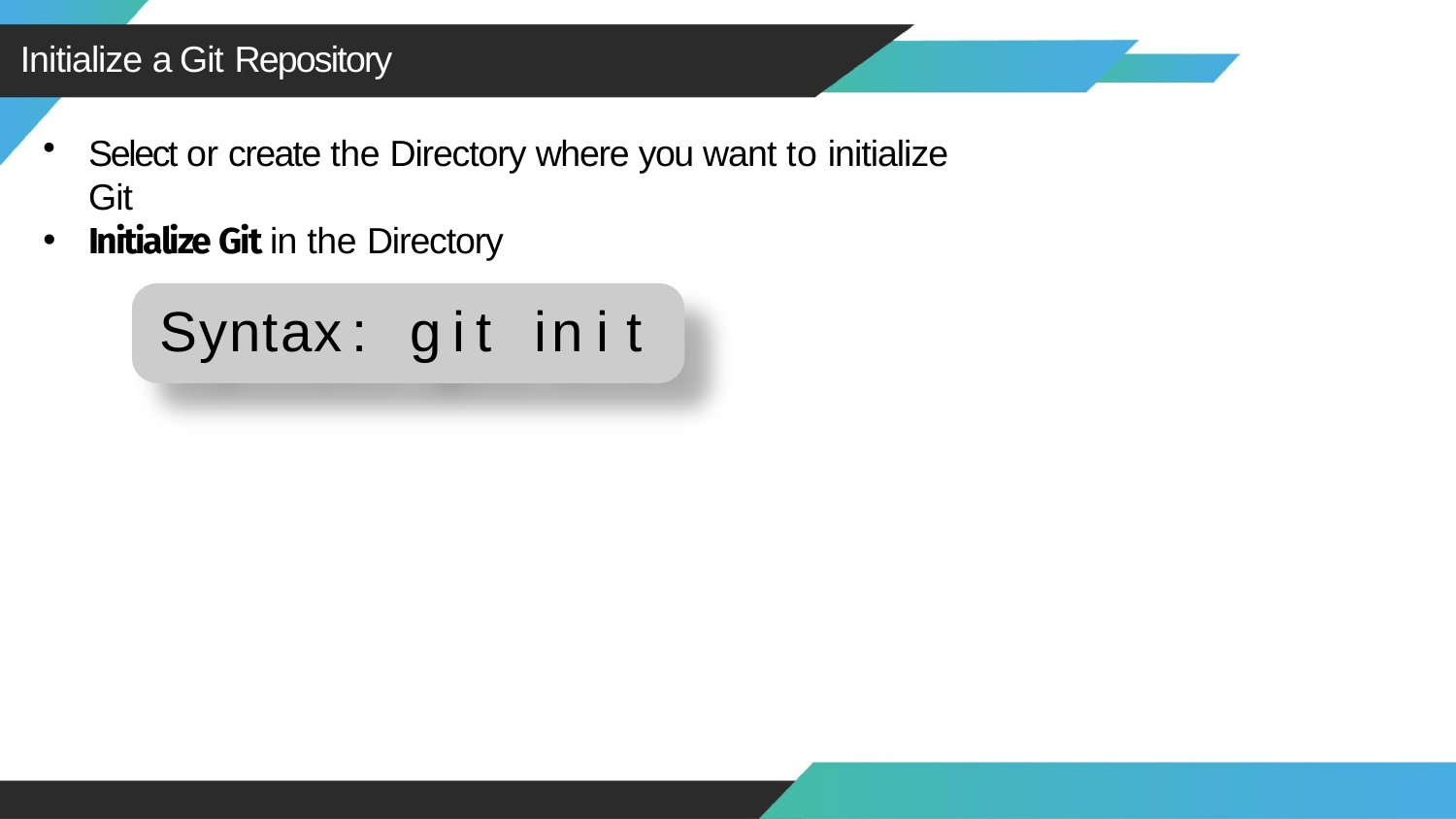

Initialize a Git Repository

Select or create the Directory where you want to initialize Git
Initialize Git in the Directory

Syntax:	git	init